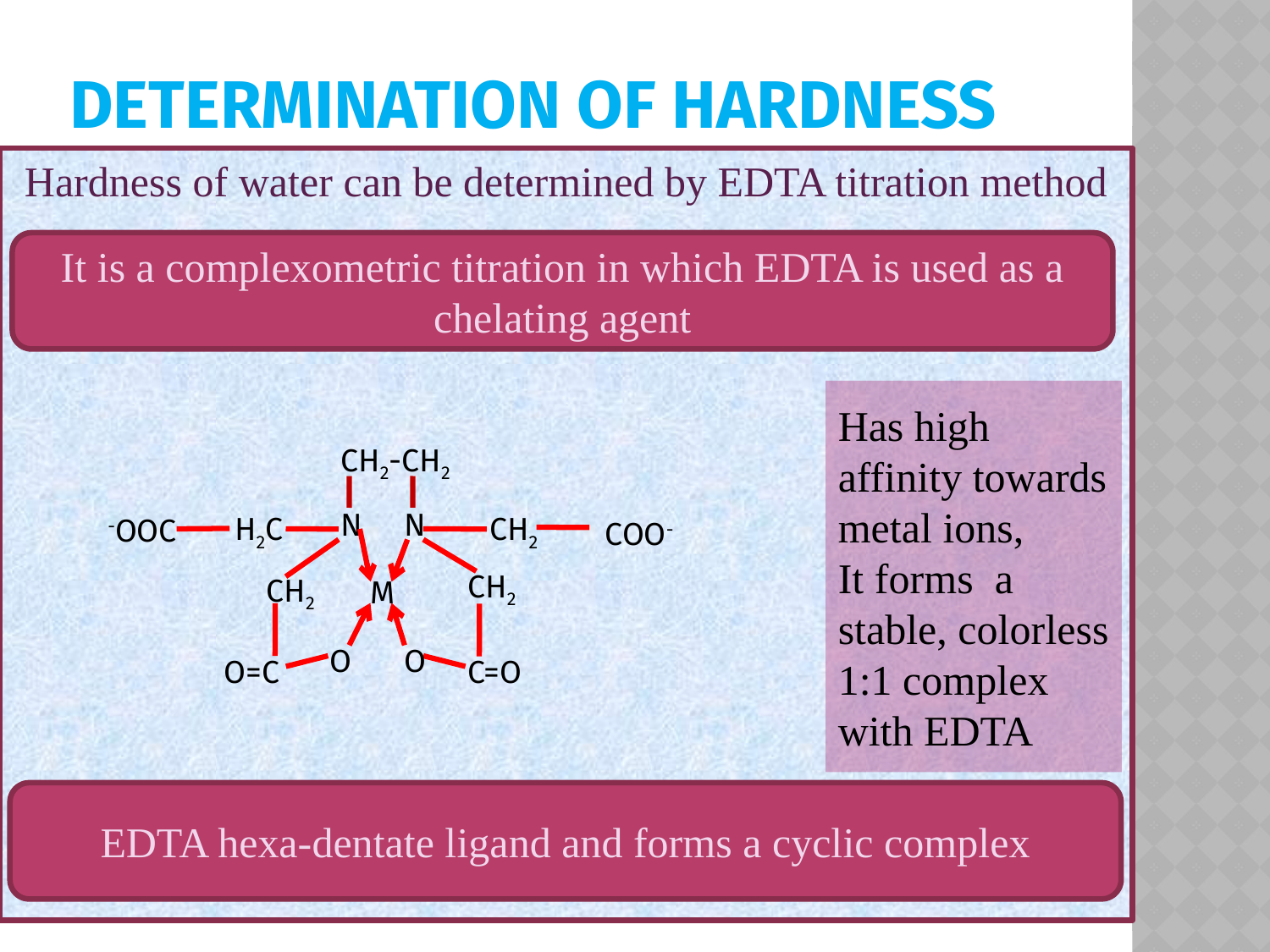

# Determination of hardness
Hardness of water can be determined by EDTA titration method
It is a complexometric titration in which EDTA is used as a chelating agent
Has high affinity towards metal ions,
It forms  a stable, colorless 1:1 complex with EDTA
CH2-CH2
N
N
H2C
CH2
-OOC
COO-
CH2
CH2
M
O
O
O=C
C=O
EDTA hexa-dentate ligand and forms a cyclic complex